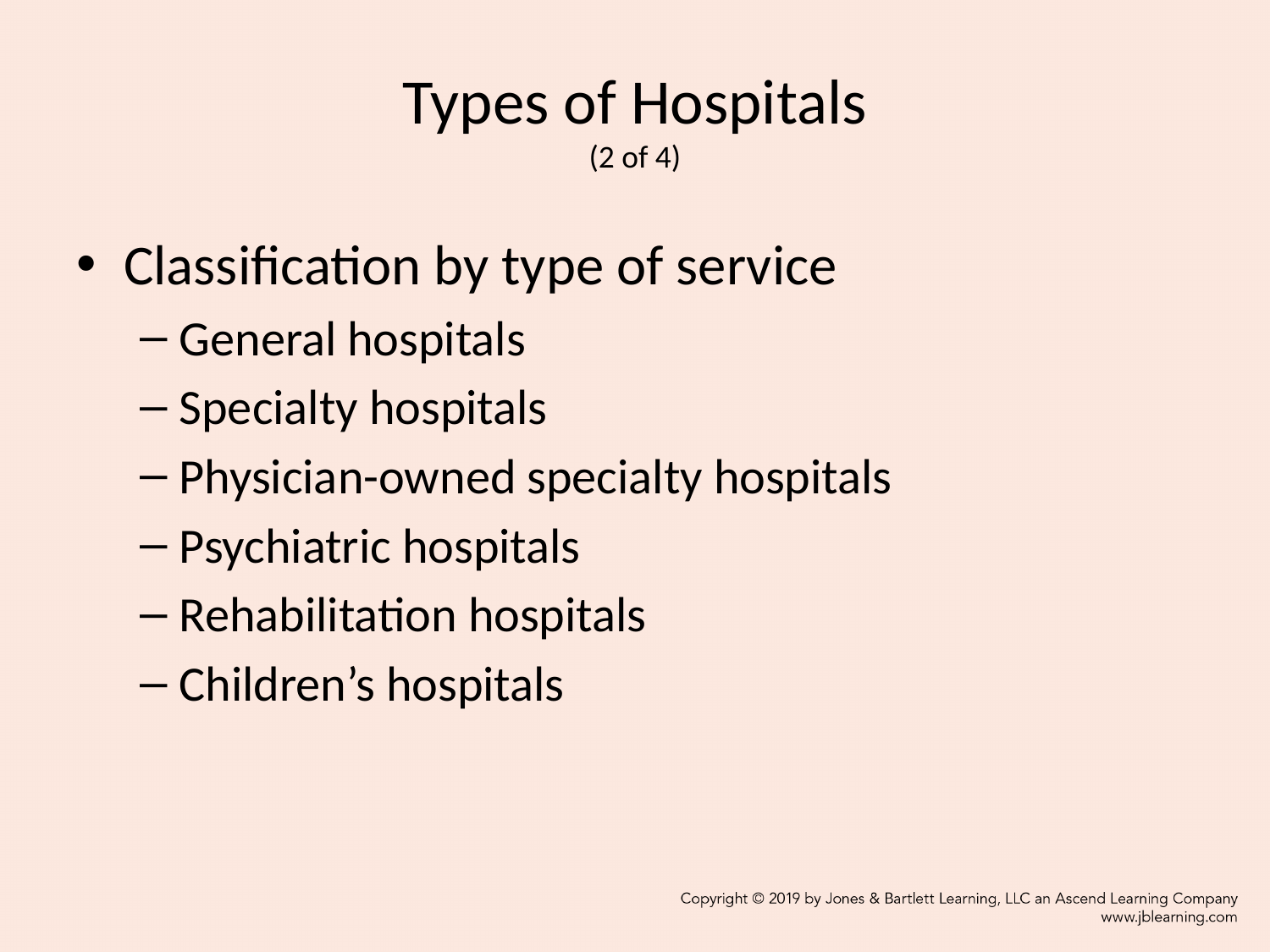

# Types of Hospitals (2 of 4)
Classification by type of service
General hospitals
Specialty hospitals
Physician-owned specialty hospitals
Psychiatric hospitals
Rehabilitation hospitals
Children’s hospitals